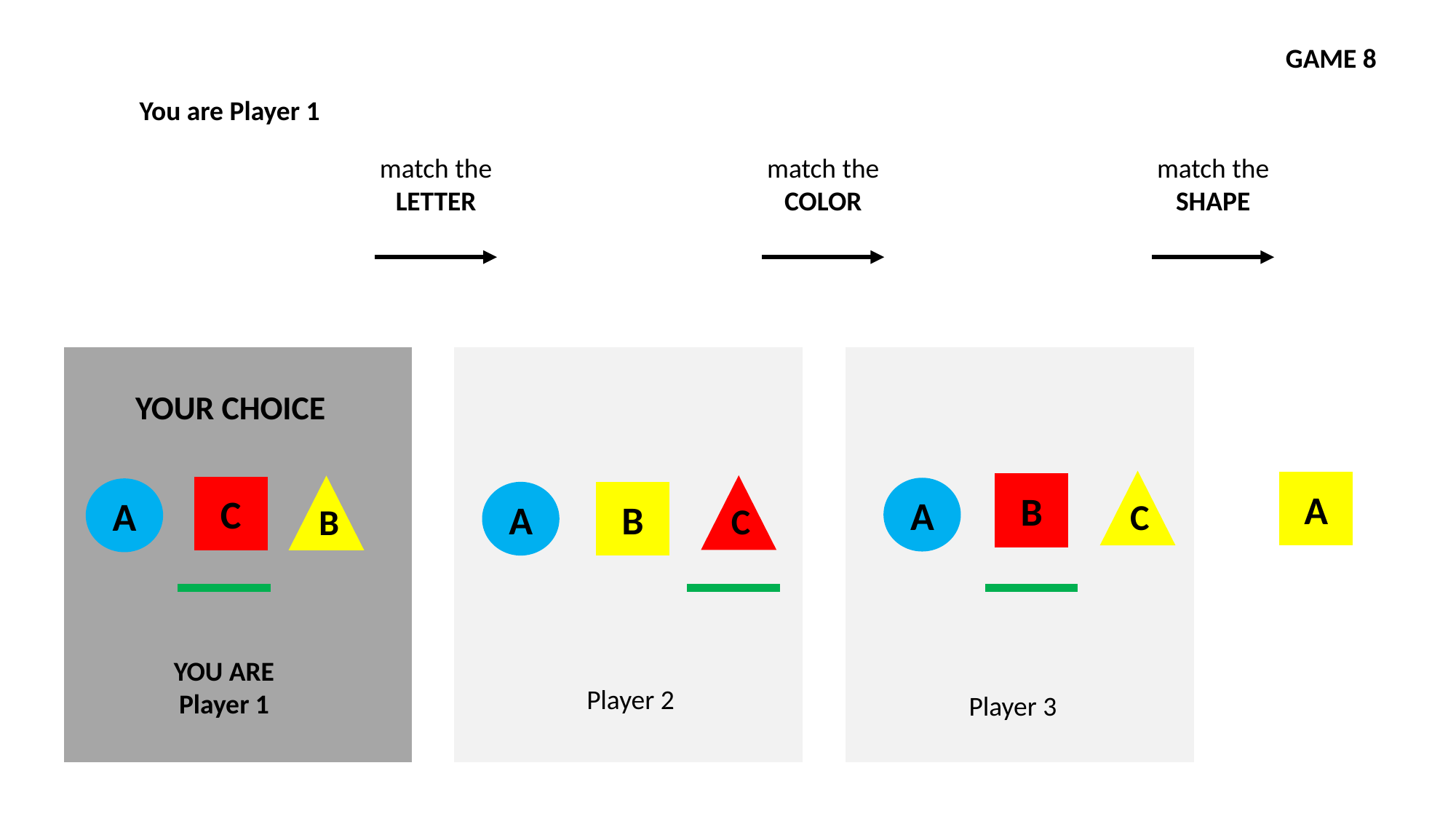

GAME 8
You are Player 1
match the
LETTER
match the
COLOR
match the
SHAPE

YOUR CHOICE

C

A
B

C

C

B

A
A
A
B
YOU ARE
Player 1
Player 2
Player 3